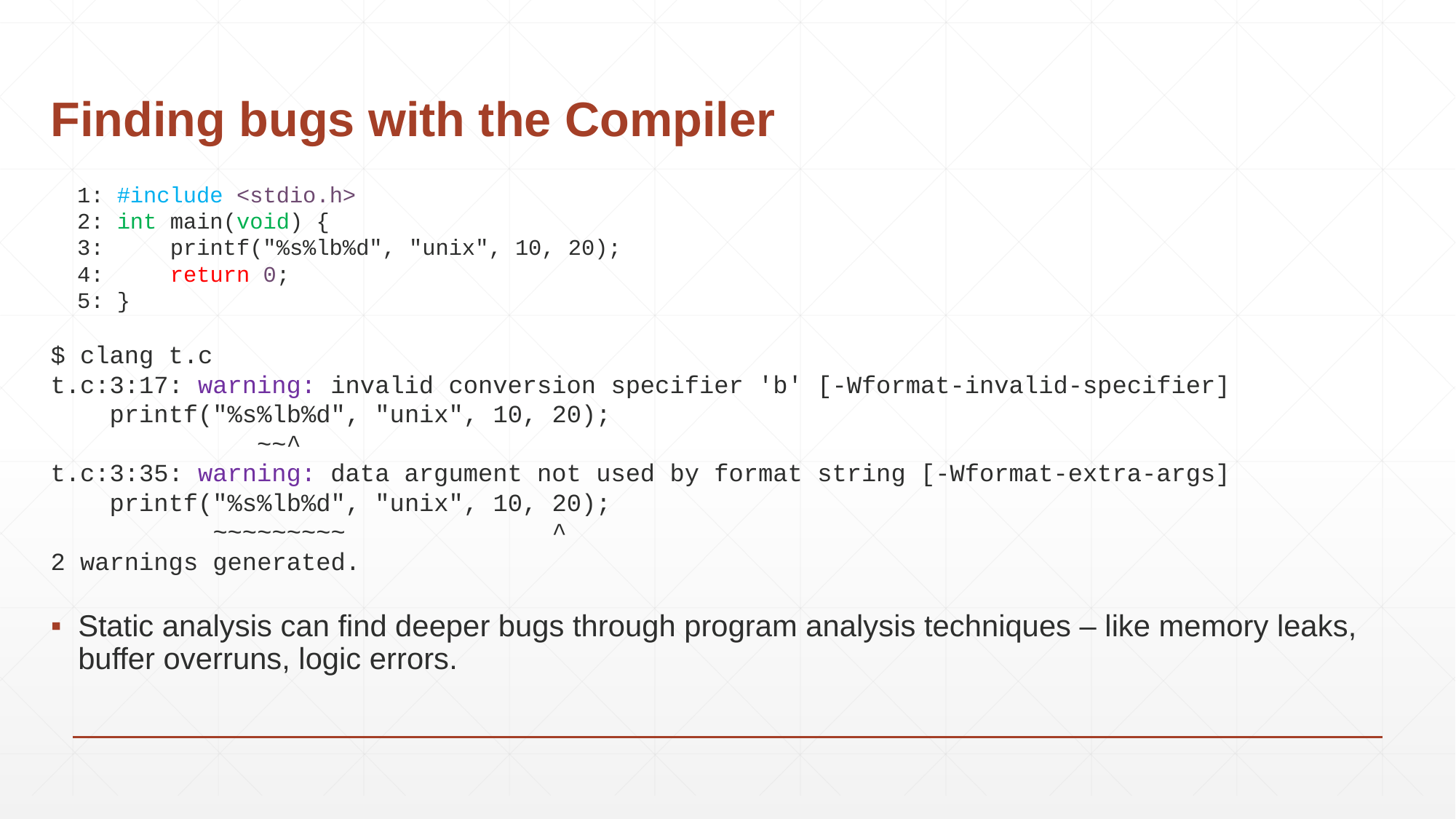

# Finding bugs with the Compiler
  1: #include <stdio.h>
  2: int main(void) {
  3:     printf("%s%lb%d", "unix", 10, 20);
  4:     return 0;
  5: }

$ clang t.c
t.c:3:17: warning: invalid conversion specifier 'b' [-Wformat-invalid-specifier]
    printf("%s%lb%d", "unix", 10, 20);
              ~~^
t.c:3:35: warning: data argument not used by format string [-Wformat-extra-args]
    printf("%s%lb%d", "unix", 10, 20);
           ~~~~~~~~~              ^
2 warnings generated.

Static analysis can find deeper bugs through program analysis techniques – like memory leaks, buffer overruns, logic errors.